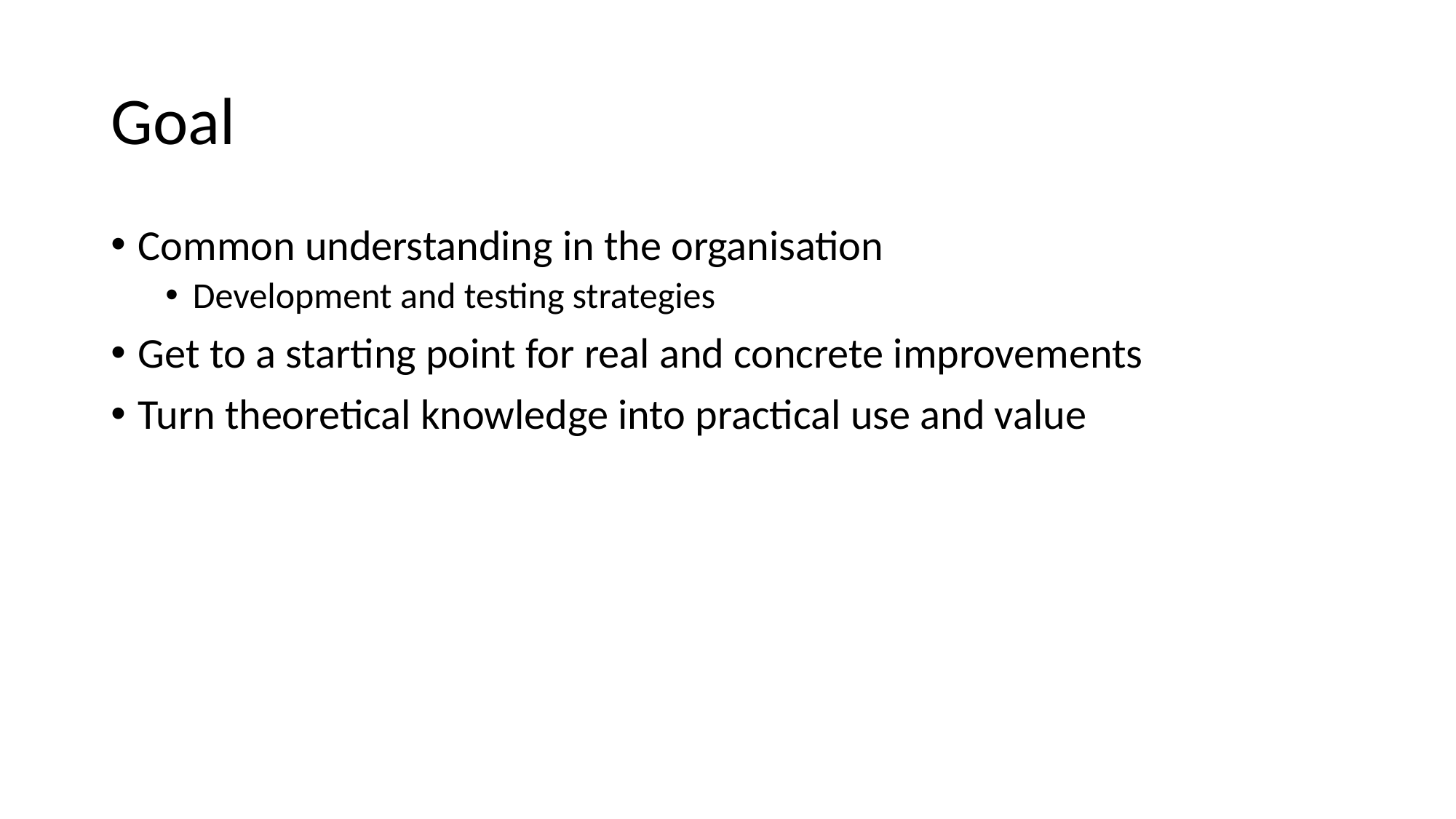

# Goal
Common understanding in the organisation
Development and testing strategies
Get to a starting point for real and concrete improvements
Turn theoretical knowledge into practical use and value